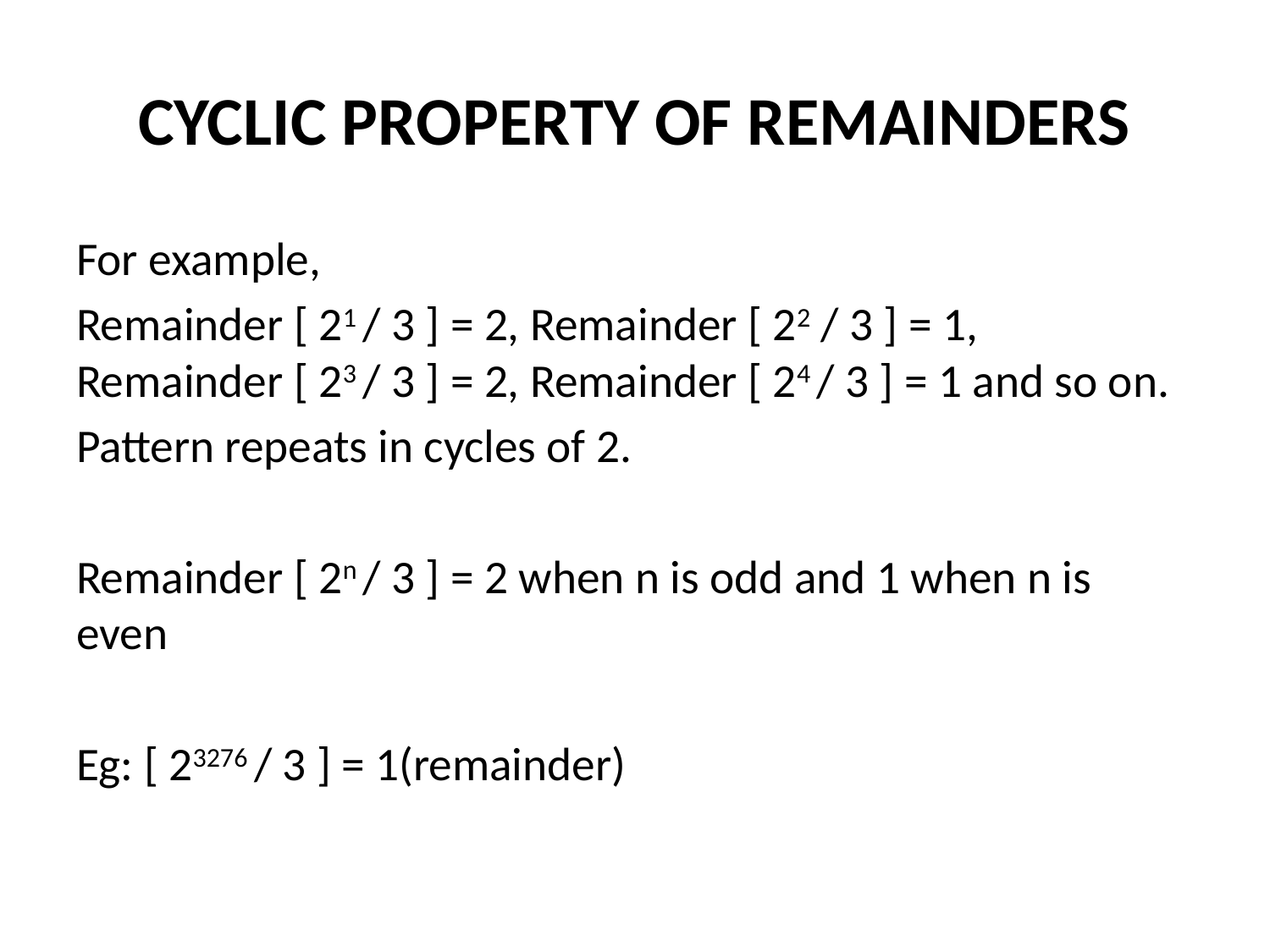

# CYCLIC PROPERTY OF REMAINDERS
For example,
Remainder [ 21 / 3 ] = 2, Remainder [ 22 / 3 ] = 1, Remainder [ 23 / 3 ] = 2, Remainder [ 24 / 3 ] = 1 and so on.
Pattern repeats in cycles of 2.

Remainder [ 2n / 3 ] = 2 when n is odd and 1 when n is even

Eg: [ 23276 / 3 ] = 1(remainder)